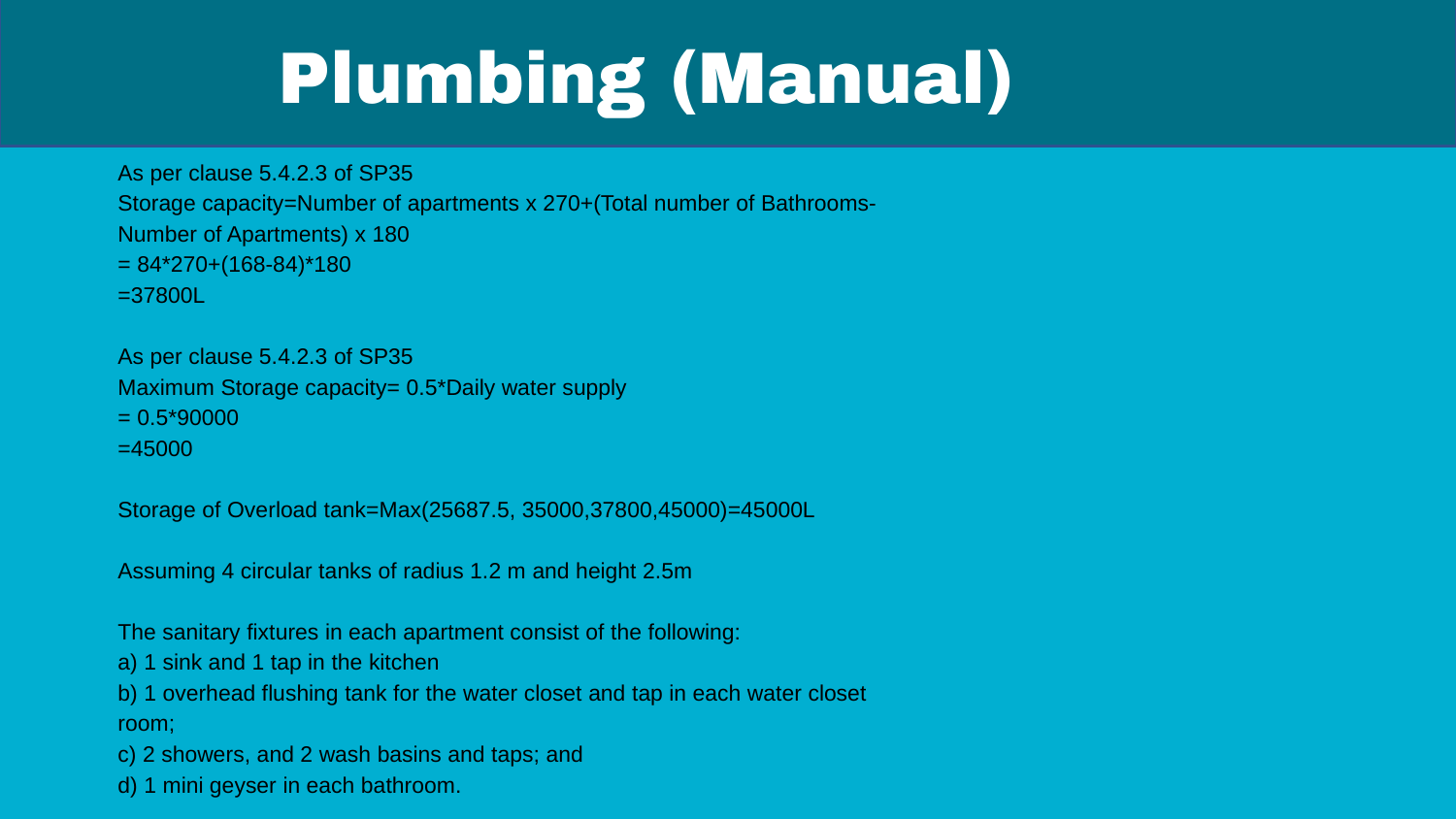

# Plumbing (Manual)

As per clause 5.4.2.3 of SP35
Storage capacity=Number of apartments x 270+(Total number of Bathrooms-Number of Apartments) x 180
= 84*270+(168-84)*180
=37800L

As per clause 5.4.2.3 of SP35
Maximum Storage capacity= 0.5*Daily water supply
= 0.5*90000
=45000

Storage of Overload tank=Max(25687.5, 35000,37800,45000)=45000L

Assuming 4 circular tanks of radius 1.2 m and height 2.5m

The sanitary fixtures in each apartment consist of the following:
a) 1 sink and 1 tap in the kitchen
b) 1 overhead flushing tank for the water closet and tap in each water closet room;
c) 2 showers, and 2 wash basins and taps; and
d) 1 mini geyser in each bathroom.